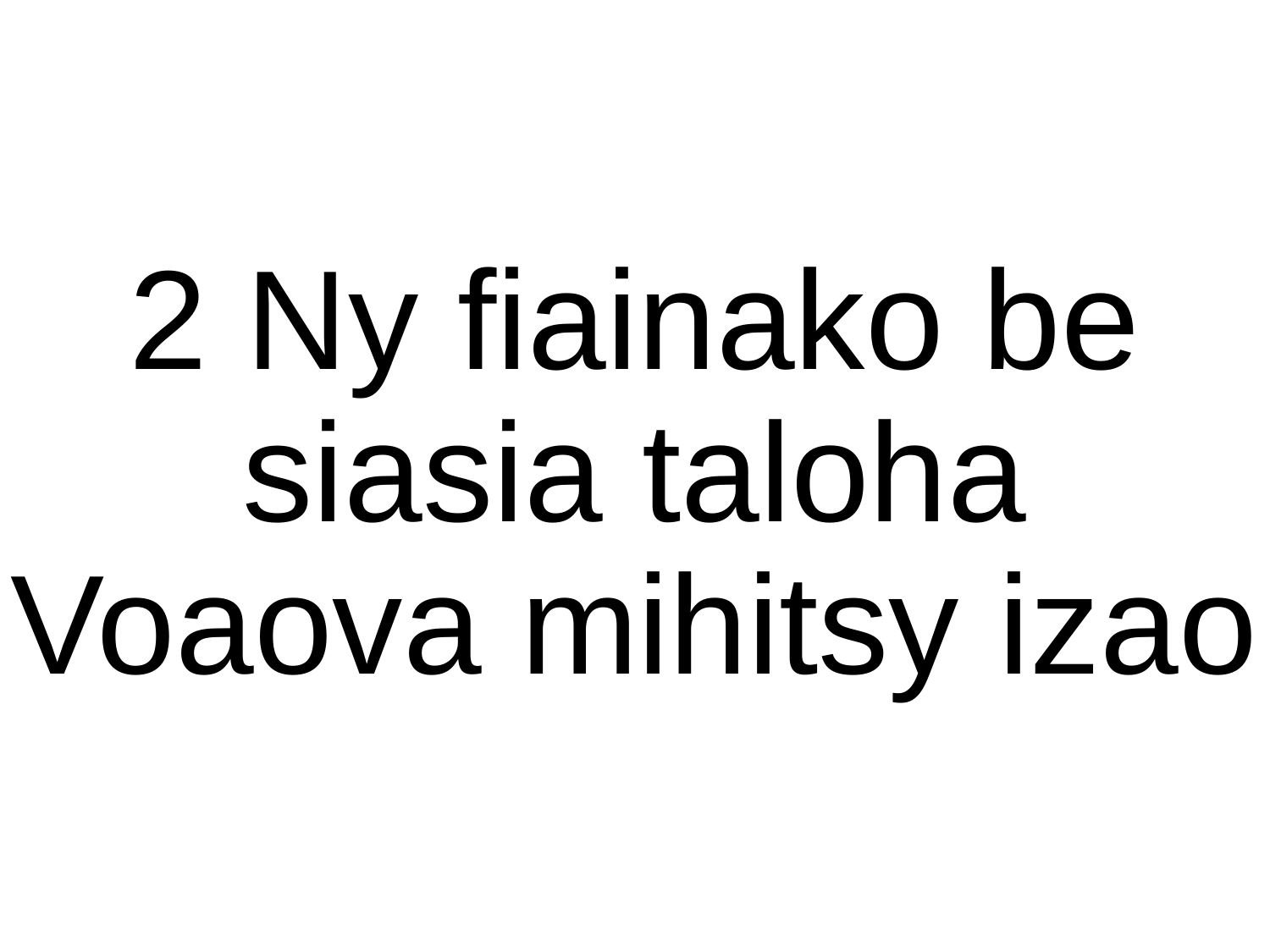

2 Ny fiainako be siasia taloha
Voaova mihitsy izao